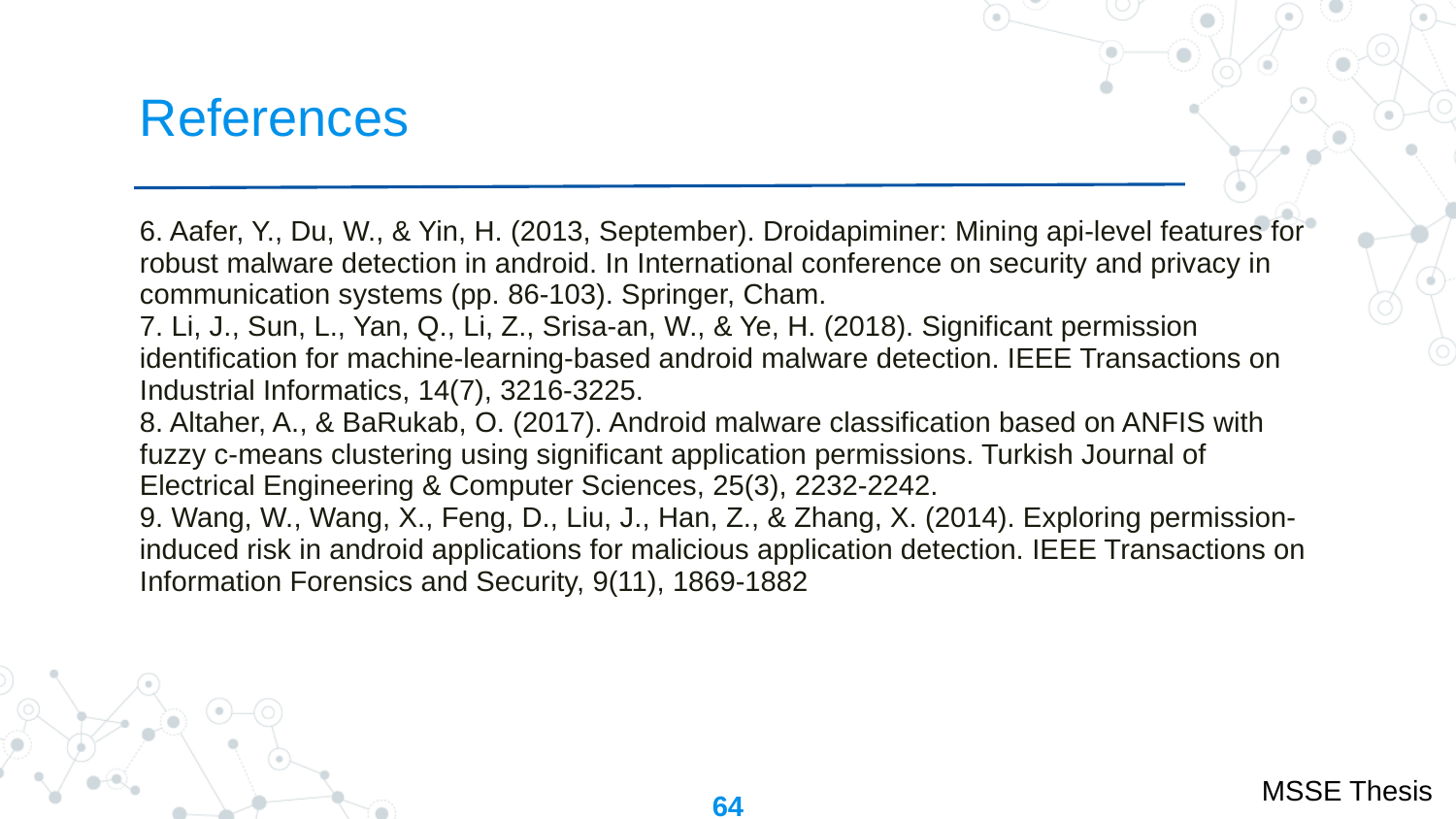

# References
6. Aafer, Y., Du, W., & Yin, H. (2013, September). Droidapiminer: Mining api-level features for robust malware detection in android. In International conference on security and privacy in communication systems (pp. 86-103). Springer, Cham.
7. Li, J., Sun, L., Yan, Q., Li, Z., Srisa-an, W., & Ye, H. (2018). Significant permission identification for machine-learning-based android malware detection. IEEE Transactions on Industrial Informatics, 14(7), 3216-3225.
8. Altaher, A., & BaRukab, O. (2017). Android malware classification based on ANFIS with fuzzy c-means clustering using significant application permissions. Turkish Journal of Electrical Engineering & Computer Sciences, 25(3), 2232-2242.
9. Wang, W., Wang, X., Feng, D., Liu, J., Han, Z., & Zhang, X. (2014). Exploring permission-induced risk in android applications for malicious application detection. IEEE Transactions on Information Forensics and Security, 9(11), 1869-1882
64